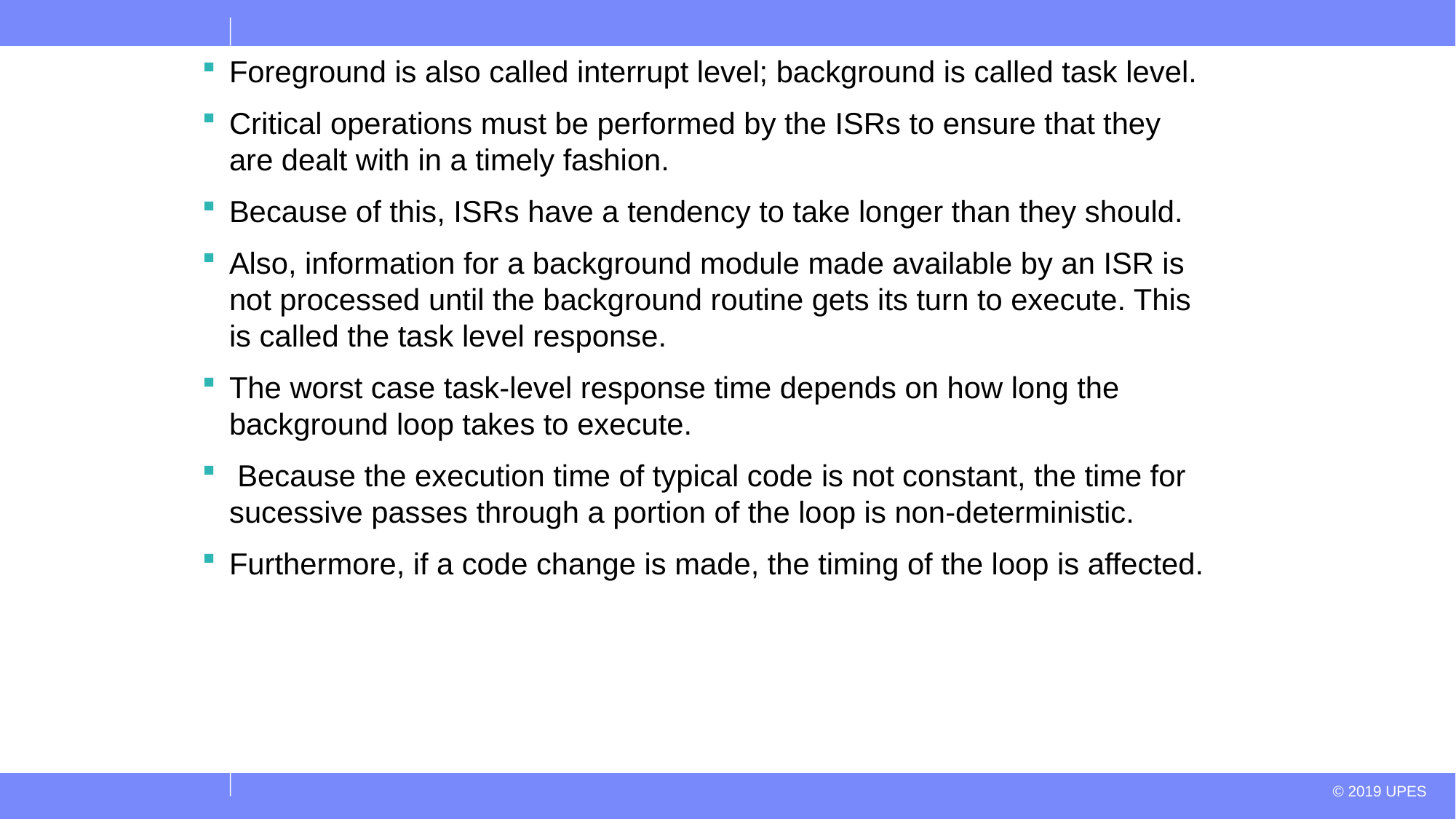

Foreground is also called interrupt level; background is called task level.
Critical operations must be performed by the ISRs to ensure that they are dealt with in a timely fashion.
Because of this, ISRs have a tendency to take longer than they should.
Also, information for a background module made available by an ISR is not processed until the background routine gets its turn to execute. This is called the task level response.
The worst case task-level response time depends on how long the background loop takes to execute.
 Because the execution time of typical code is not constant, the time for sucessive passes through a portion of the loop is non-deterministic.
Furthermore, if a code change is made, the timing of the loop is affected.